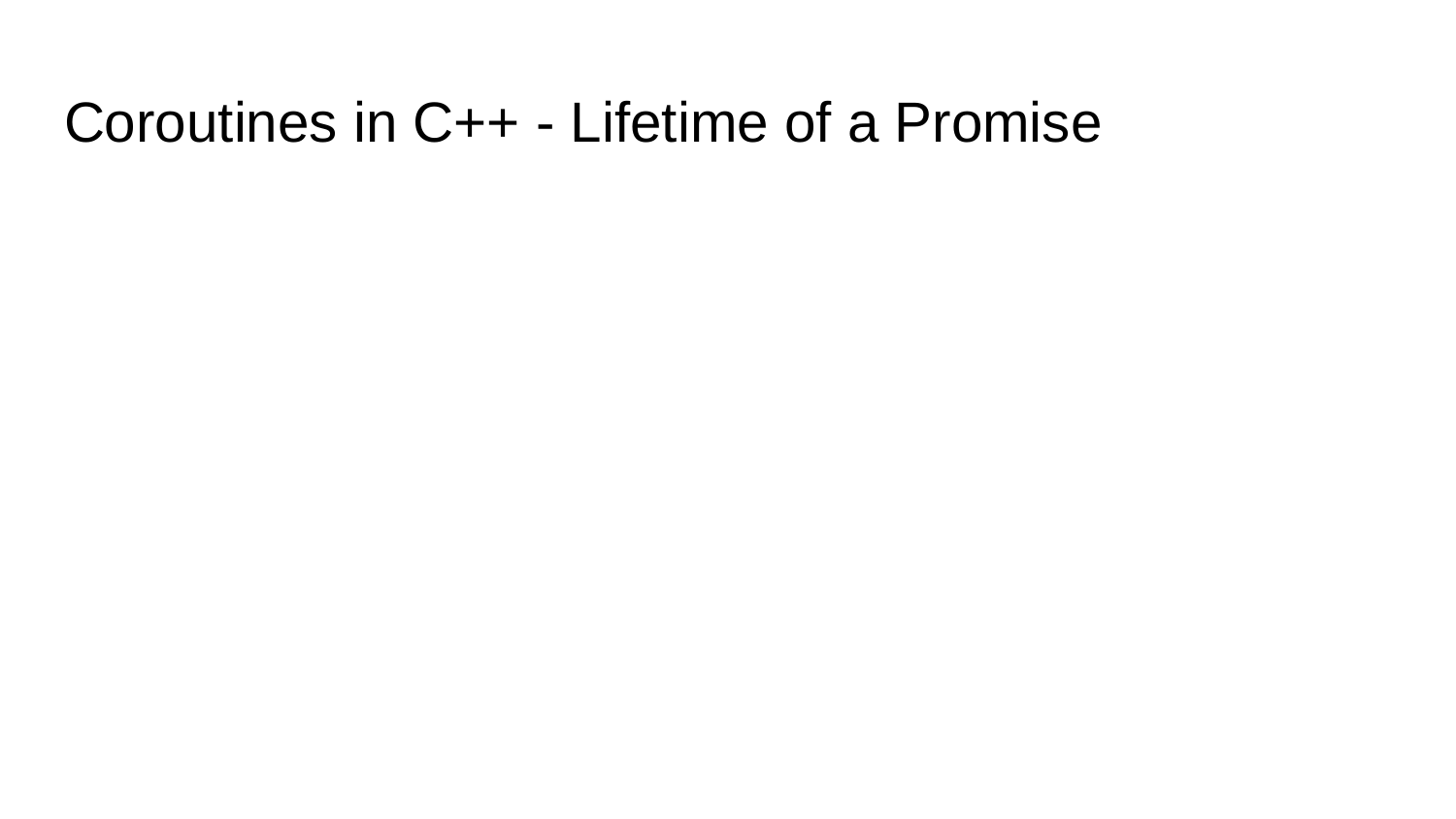

# Coroutines in C++ - Lifetime of a Promise